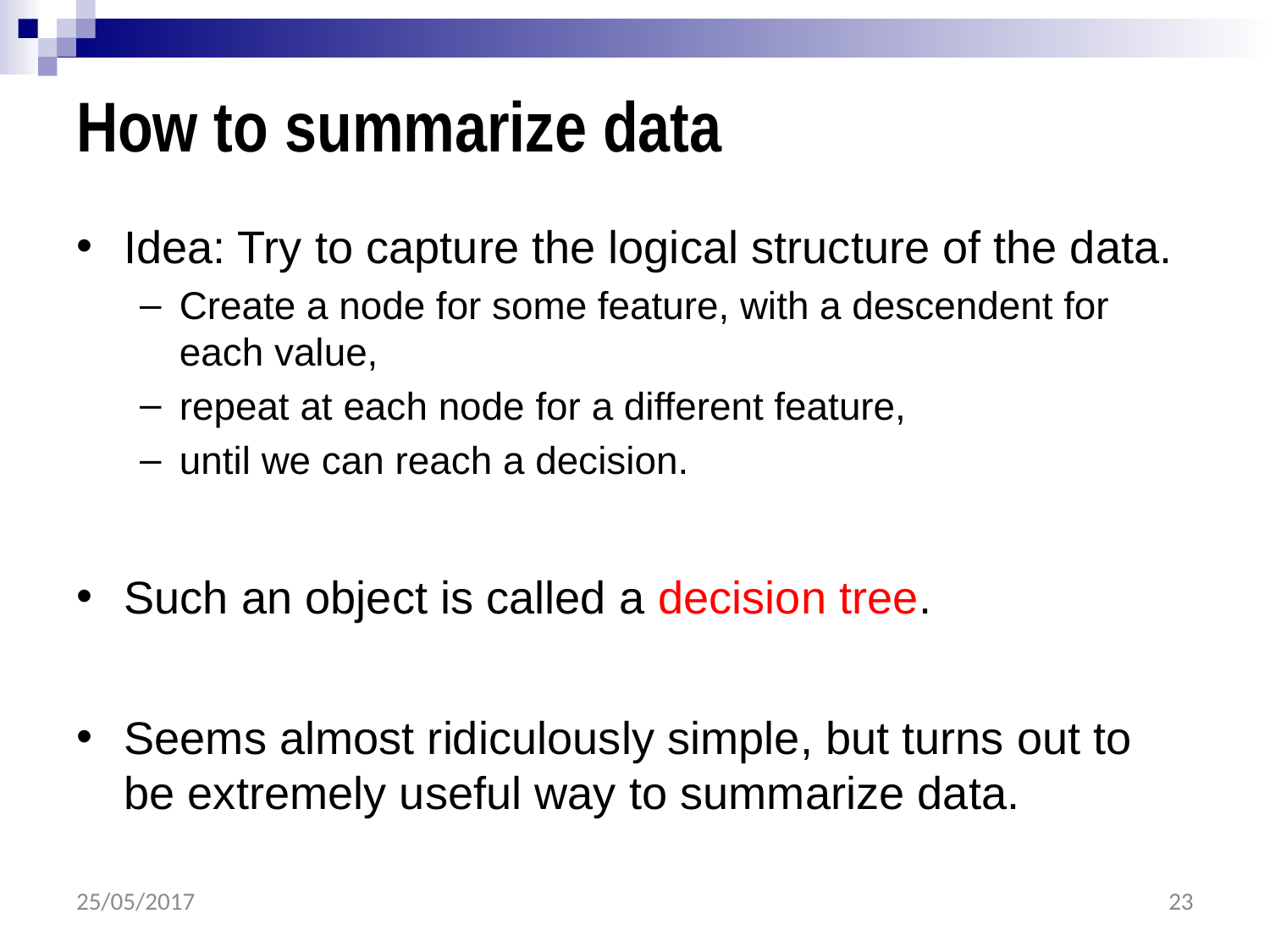

# How to summarize data
Idea: Try to capture the logical structure of the data.
Create a node for some feature, with a descendent for each value,
repeat at each node for a different feature,
until we can reach a decision.

Such an object is called a decision tree.

Seems almost ridiculously simple, but turns out to be extremely useful way to summarize data.
25/05/2017
23